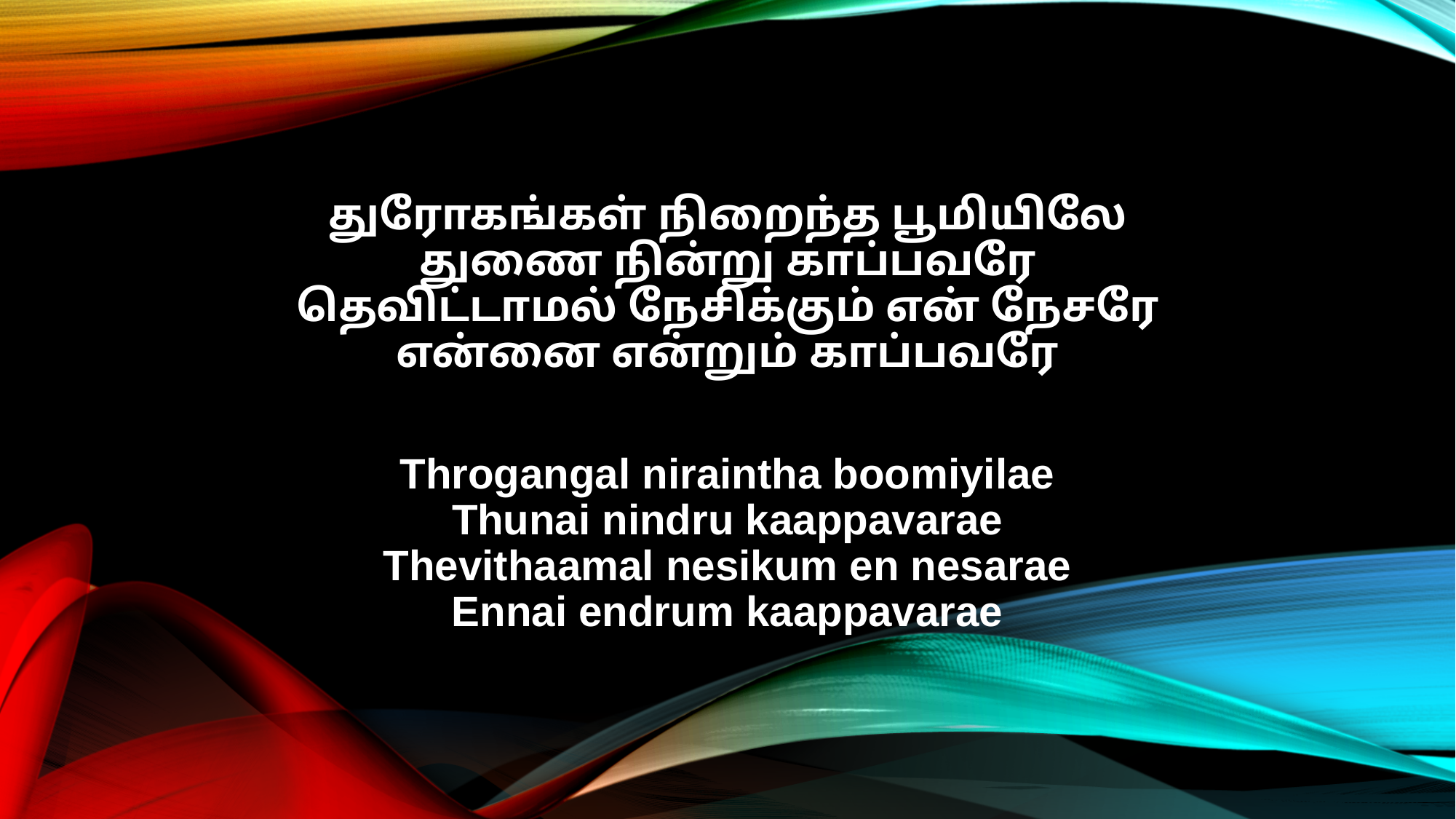

துரோகங்கள் நிறைந்த பூமியிலே
துணை நின்று காப்பவரே
தெவிட்டாமல் நேசிக்கும் என் நேசரே
என்னை என்றும் காப்பவரே

Throgangal niraintha boomiyilae
Thunai nindru kaappavarae
Thevithaamal nesikum en nesarae
Ennai endrum kaappavarae